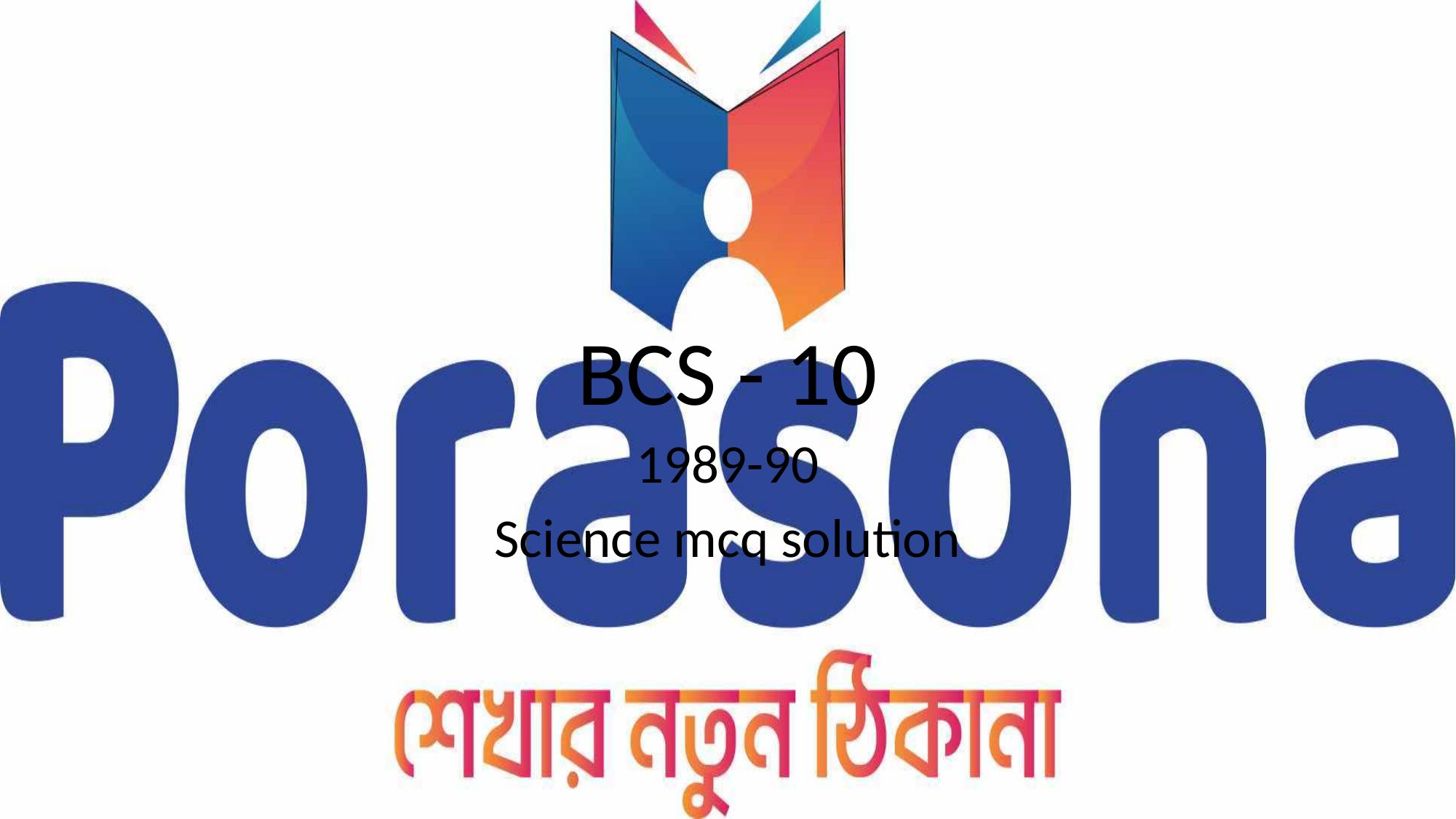

# BCS - 10
1989-90
Science mcq solution